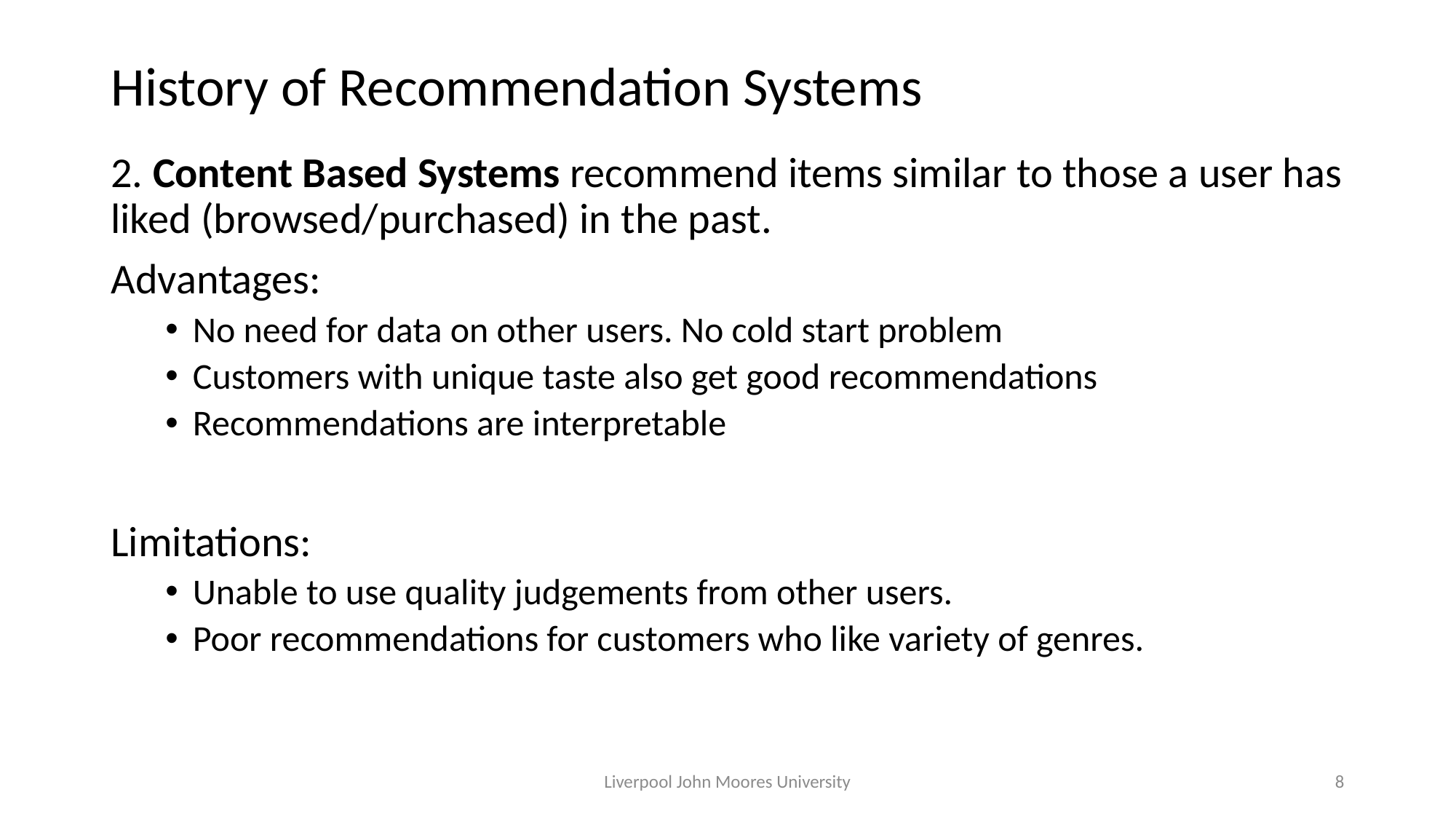

# History of Recommendation Systems
2. Content Based Systems recommend items similar to those a user has liked (browsed/purchased) in the past.
Advantages:
No need for data on other users. No cold start problem
Customers with unique taste also get good recommendations
Recommendations are interpretable

Limitations:
Unable to use quality judgements from other users.
Poor recommendations for customers who like variety of genres.
Liverpool John Moores University
8